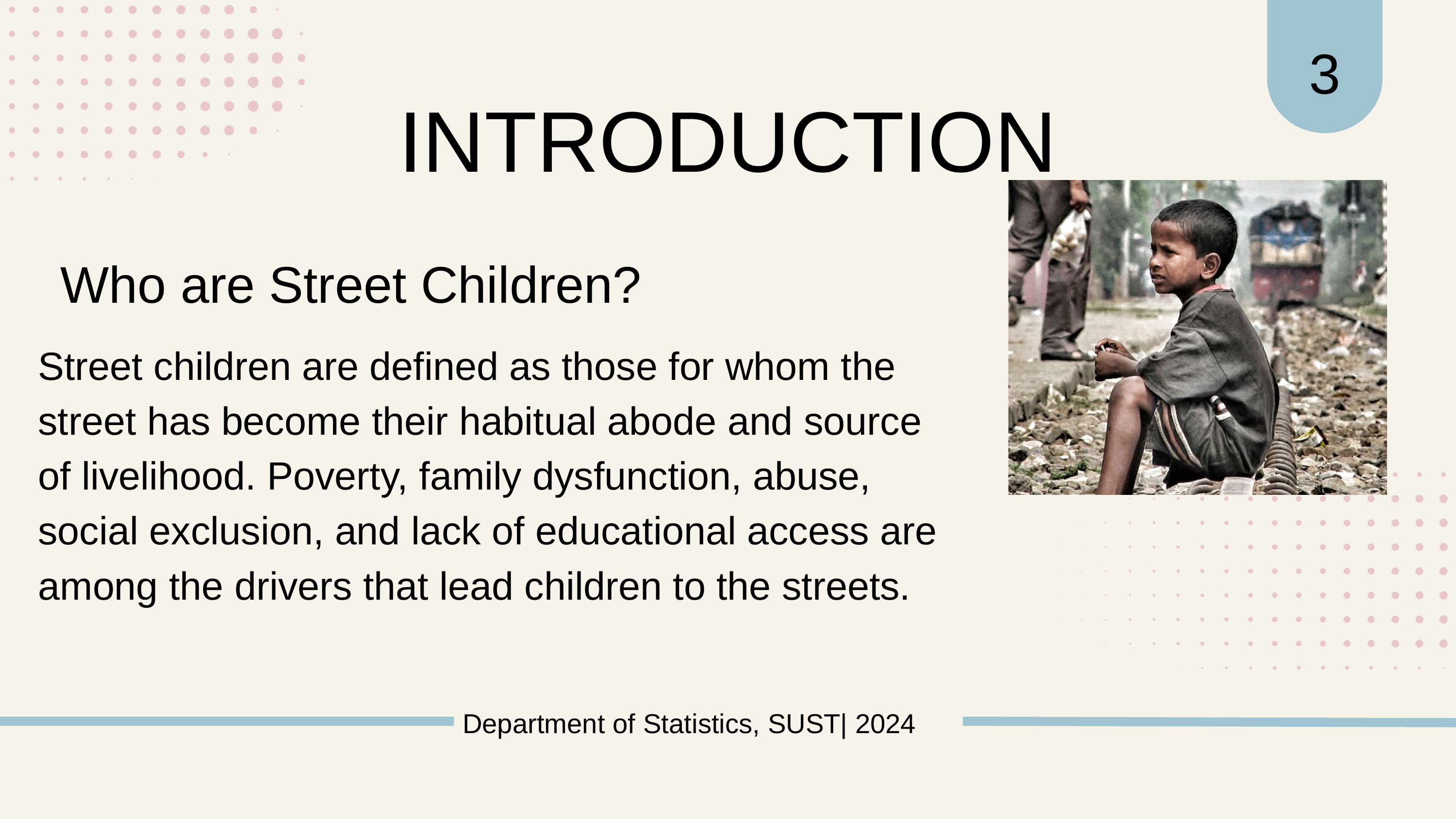

3

INTRODUCTION

Who are Street Children?

Street children are defined as those for whom the street has become their habitual abode and source of livelihood. Poverty, family dysfunction, abuse, social exclusion, and lack of educational access are among the drivers that lead children to the streets.

Department of Statistics, SUST| 2024